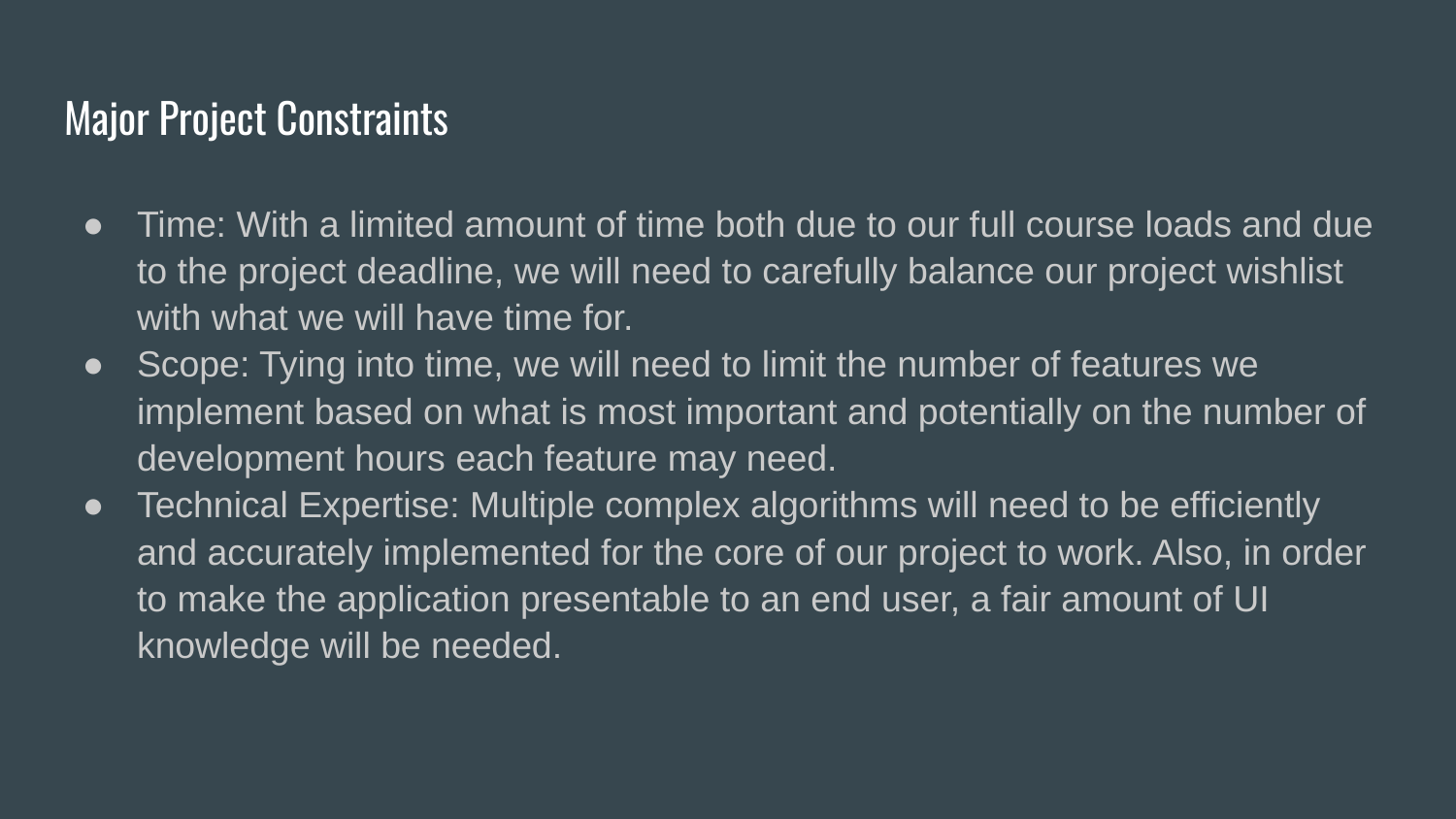

# Major Project Constraints
Time: With a limited amount of time both due to our full course loads and due to the project deadline, we will need to carefully balance our project wishlist with what we will have time for.
Scope: Tying into time, we will need to limit the number of features we implement based on what is most important and potentially on the number of development hours each feature may need.
Technical Expertise: Multiple complex algorithms will need to be efficiently and accurately implemented for the core of our project to work. Also, in order to make the application presentable to an end user, a fair amount of UI knowledge will be needed.